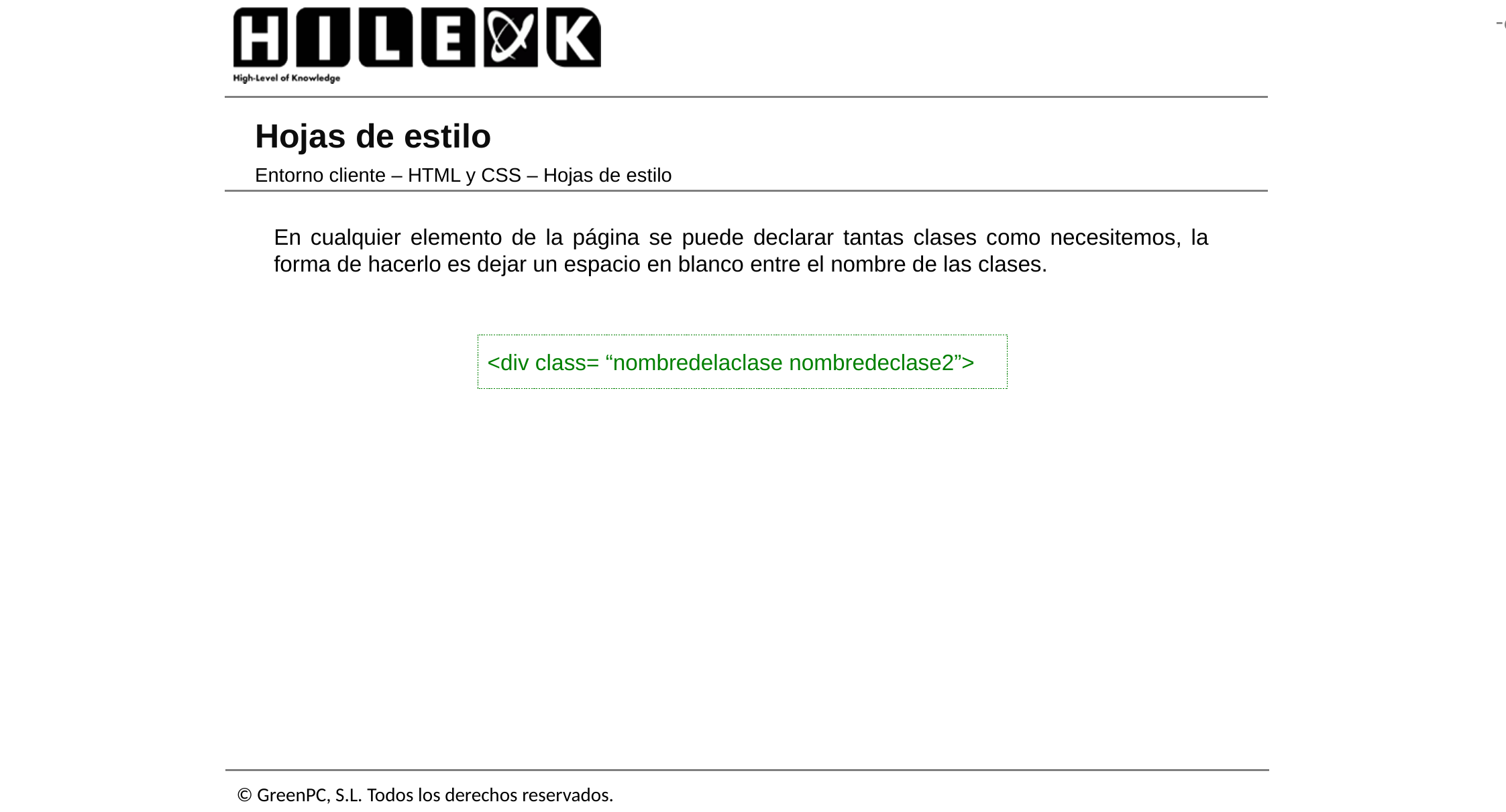

# Hojas de estilo
Entorno cliente – HTML y CSS – Hojas de estilo
En cualquier elemento de la página se puede declarar tantas clases como necesitemos, la forma de hacerlo es dejar un espacio en blanco entre el nombre de las clases.
<div class= “nombredelaclase nombredeclase2”>